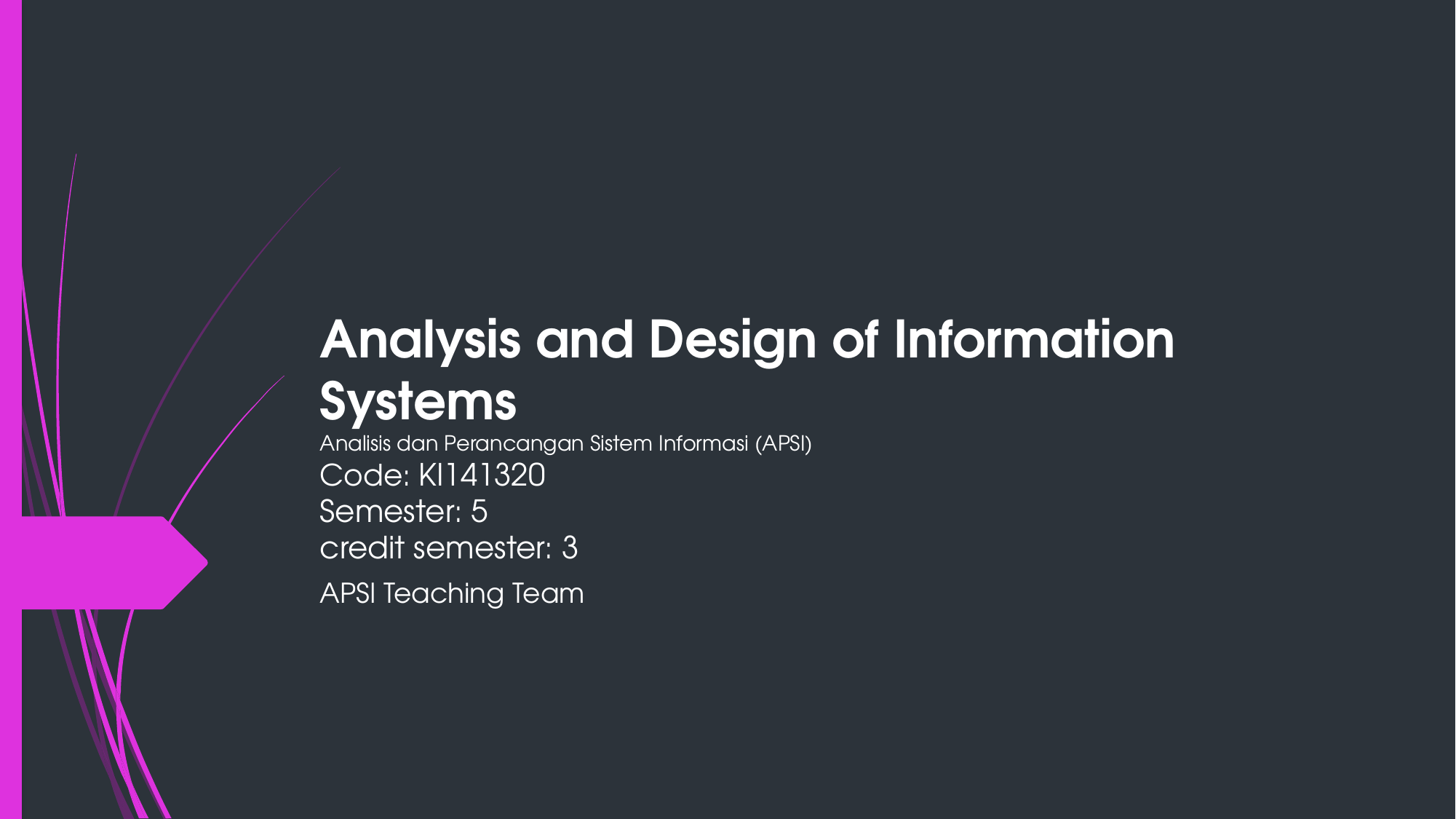

# Analysis and Design of Information Systems Analisis dan Perancangan Sistem Informasi (APSI) Code: KI141320 Semester: 5 credit semester: 3
APSI Teaching Team